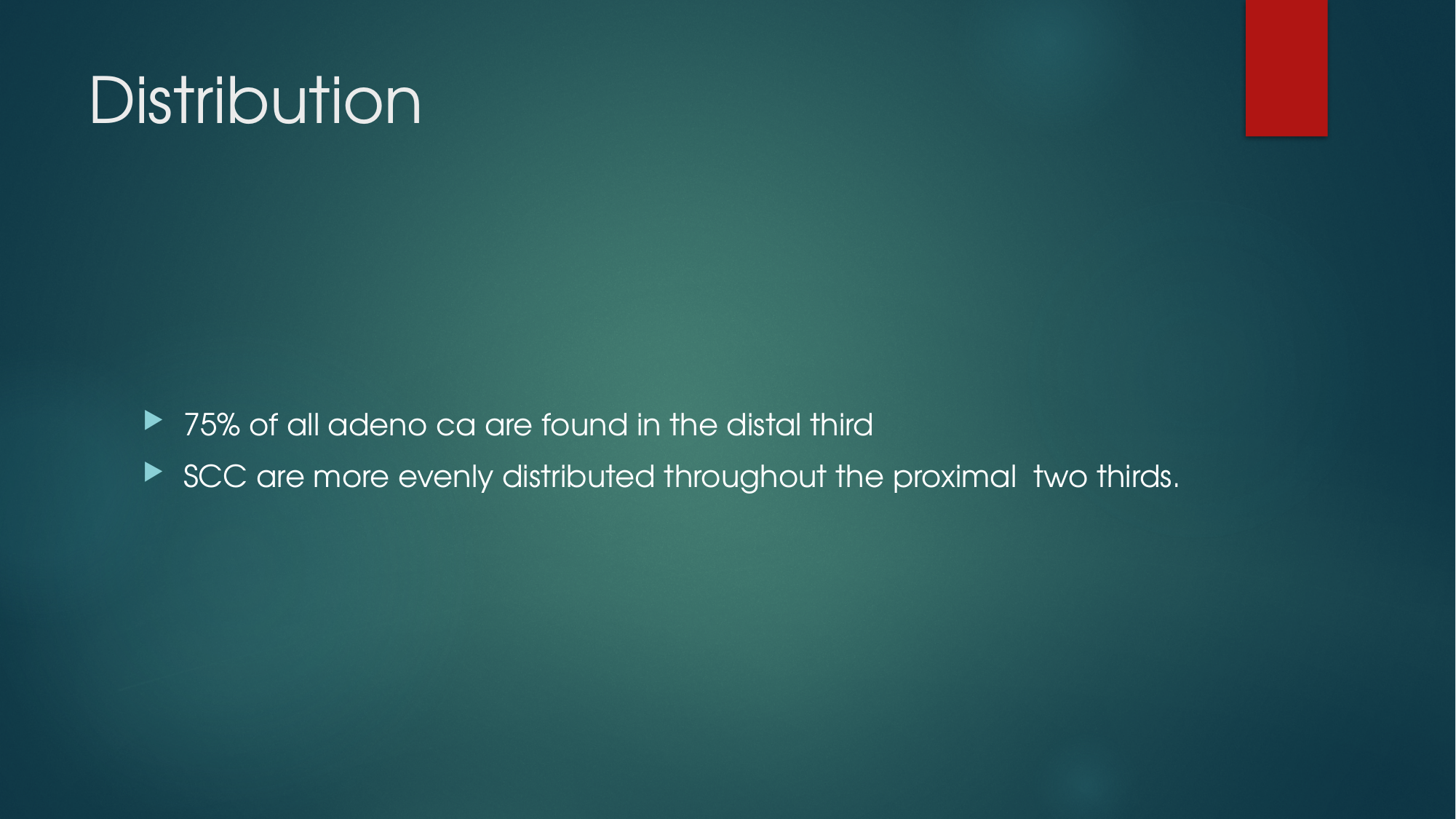

# Distribution

75% of all adeno ca are found in the distal third
SCC are more evenly distributed throughout the proximal  two thirds.